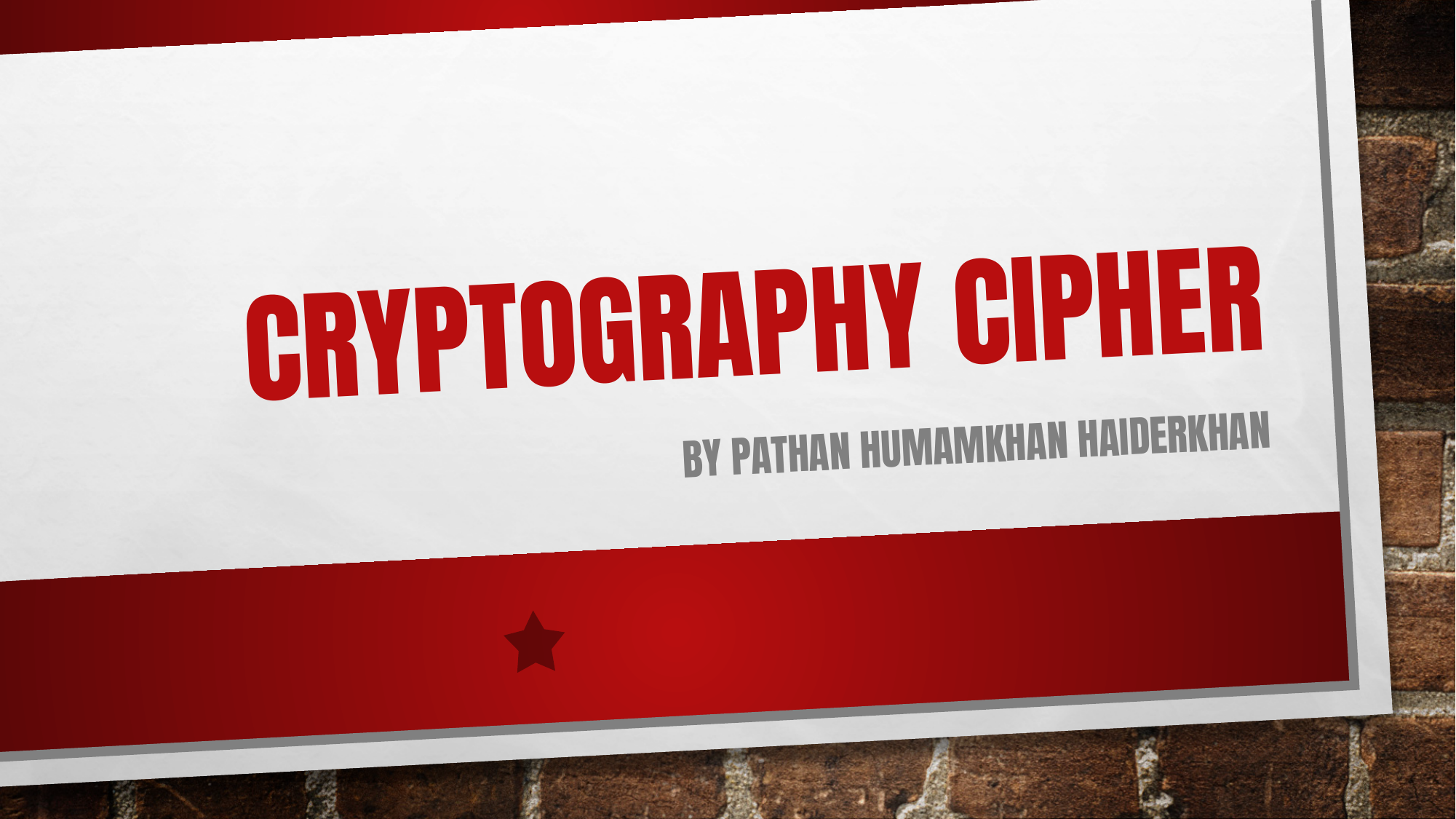

# Cryptography Cipher
By Pathan Humamkhan HaiderKhan